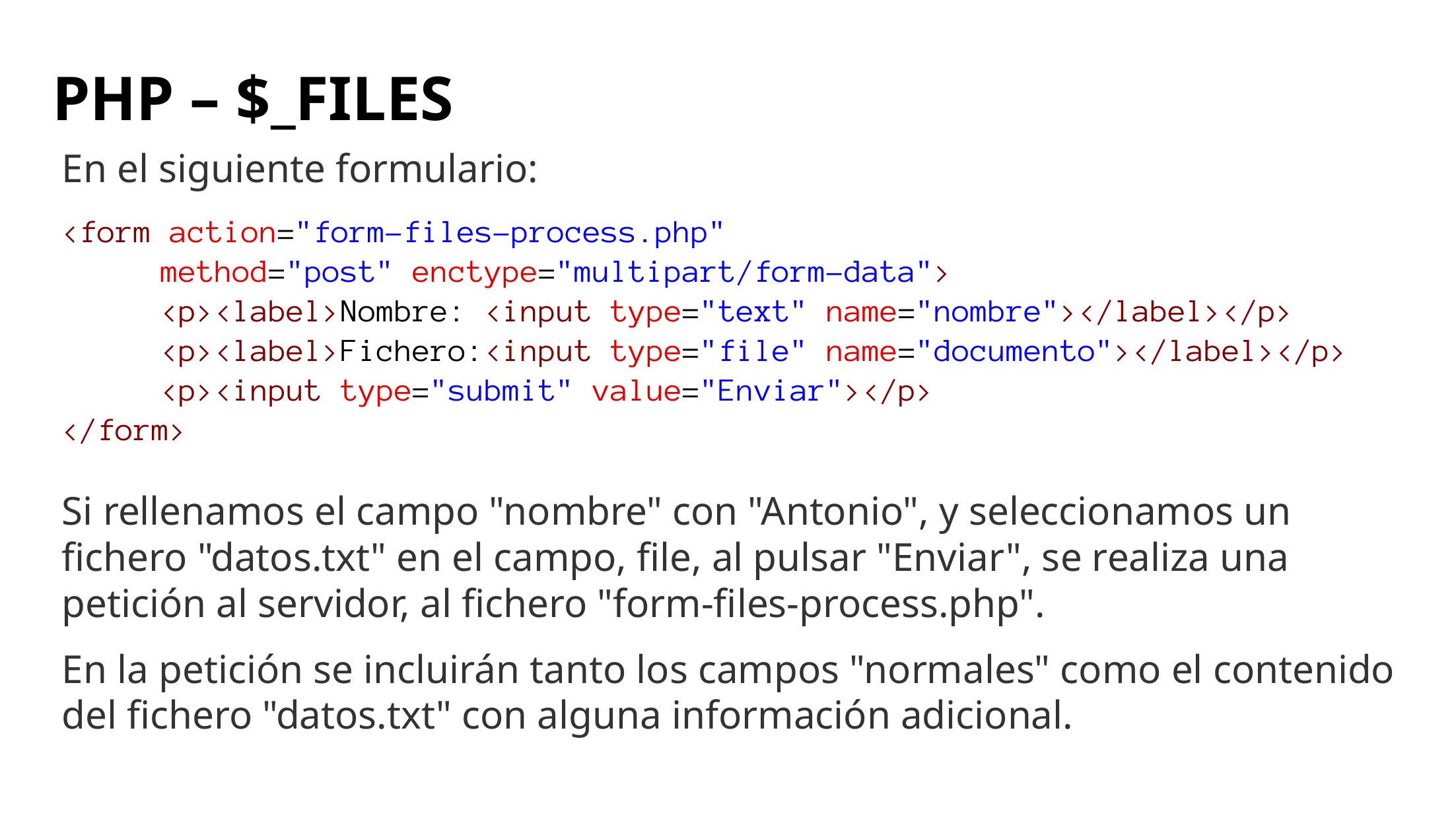

# PHP – $_FILES
En el siguiente formulario:
<form action="form-files-process.php"
	method="post" enctype="multipart/form-data">
	<p><label>Nombre: <input type="text" name="nombre"></label></p>
	<p><label>Fichero:<input type="file" name="documento"></label></p>
	<p><input type="submit" value="Enviar"></p>
</form>
Si rellenamos el campo "nombre" con "Antonio", y seleccionamos un fichero "datos.txt" en el campo, file, al pulsar "Enviar", se realiza una petición al servidor, al fichero "form-files-process.php".
En la petición se incluirán tanto los campos "normales" como el contenido del fichero "datos.txt" con alguna información adicional.